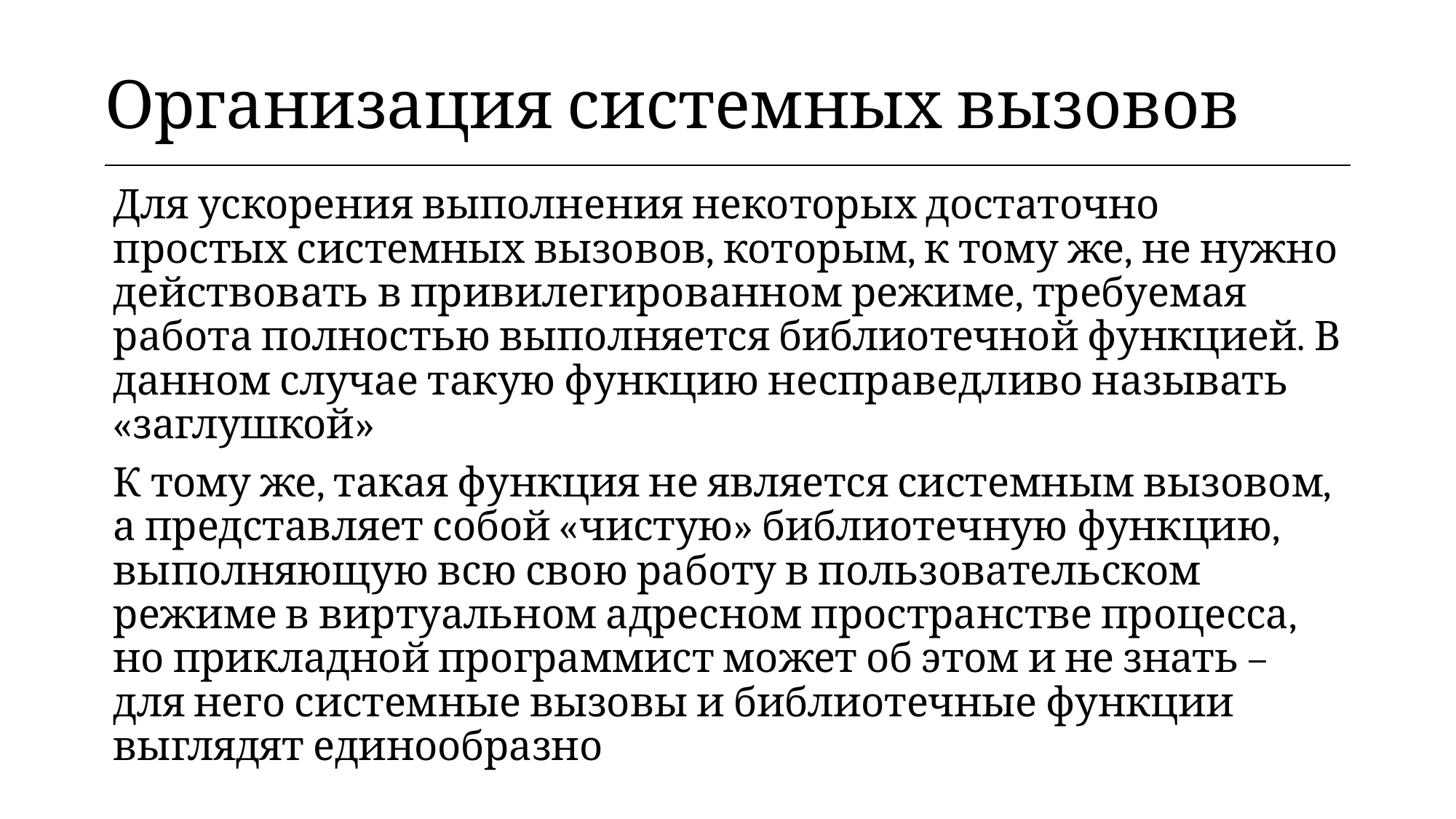

| Организация системных вызовов |
| --- |
Для ускорения выполнения некоторых достаточно простых системных вызовов, которым, к тому же, не нужно действовать в привилегированном режиме, требуемая работа полностью выполняется библиотечной функцией. В данном случае такую функцию несправедливо называть «заглушкой»
К тому же, такая функция не является системным вызовом, а представляет собой «чистую» библиотечную функцию, выполняющую всю свою работу в пользовательском режиме в виртуальном адресном пространстве процесса, но прикладной программист может об этом и не знать – для него системные вызовы и библиотечные функции выглядят единообразно